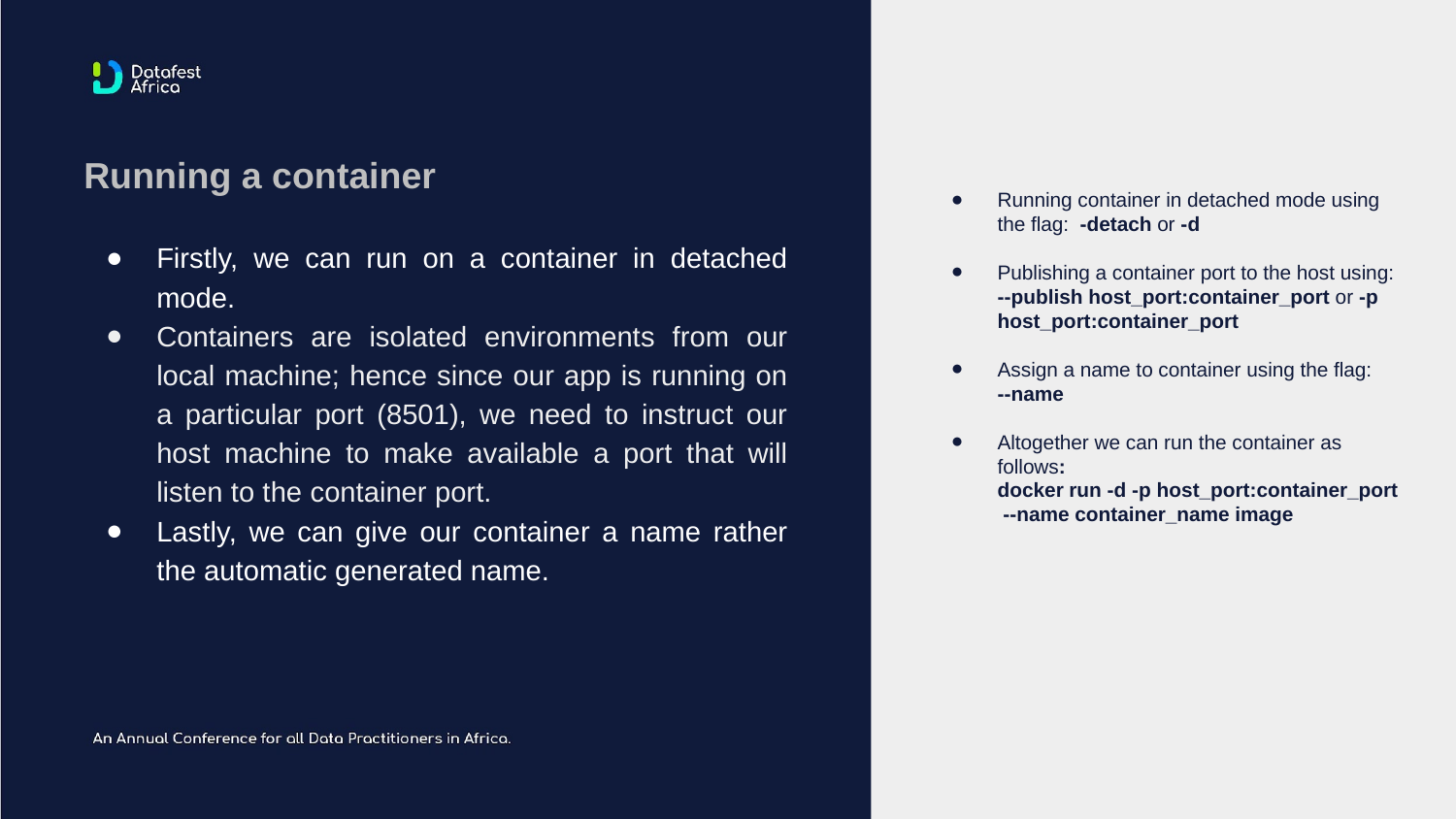

Running a container

Running container in detached mode using the flag:  -detach or -d

Publishing a container port to the host using:
--publish host_port:container_port or -p host_port:container_port

Assign a name to container using the flag:
--name

Altogether we can run the container as follows:
docker run -d -p host_port:container_port  --name container_name image
Firstly, we can run on a container in detached mode.
Containers are isolated environments from our local machine; hence since our app is running on a particular port (8501), we need to instruct our host machine to make available a port that will listen to the container port.
Lastly, we can give our container a name rather the automatic generated name.